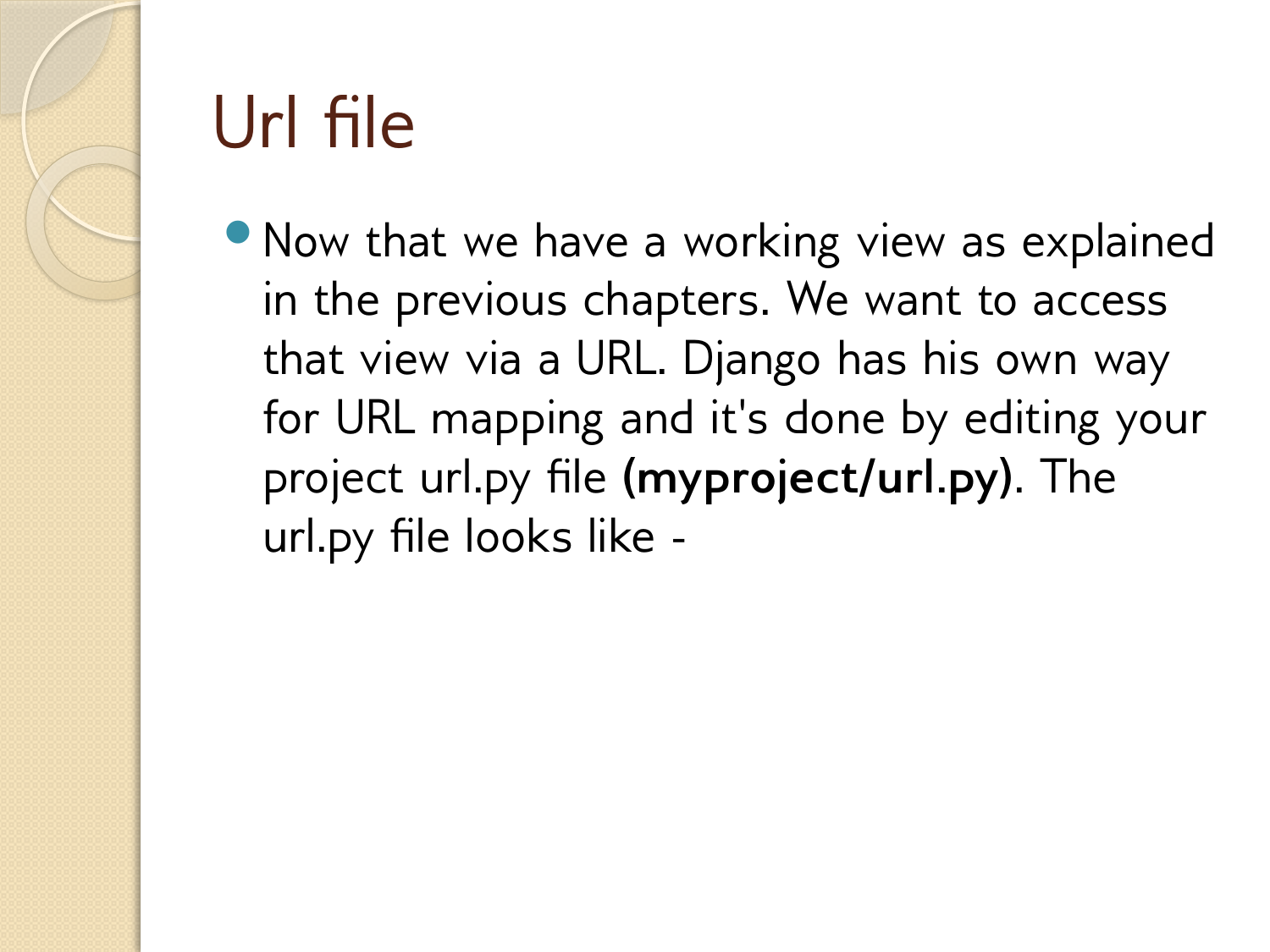

# Url file
Now that we have a working view as explained in the previous chapters. We want to access that view via a URL. Django has his own way for URL mapping and it's done by editing your project url.py file (myproject/url.py). The url.py file looks like −